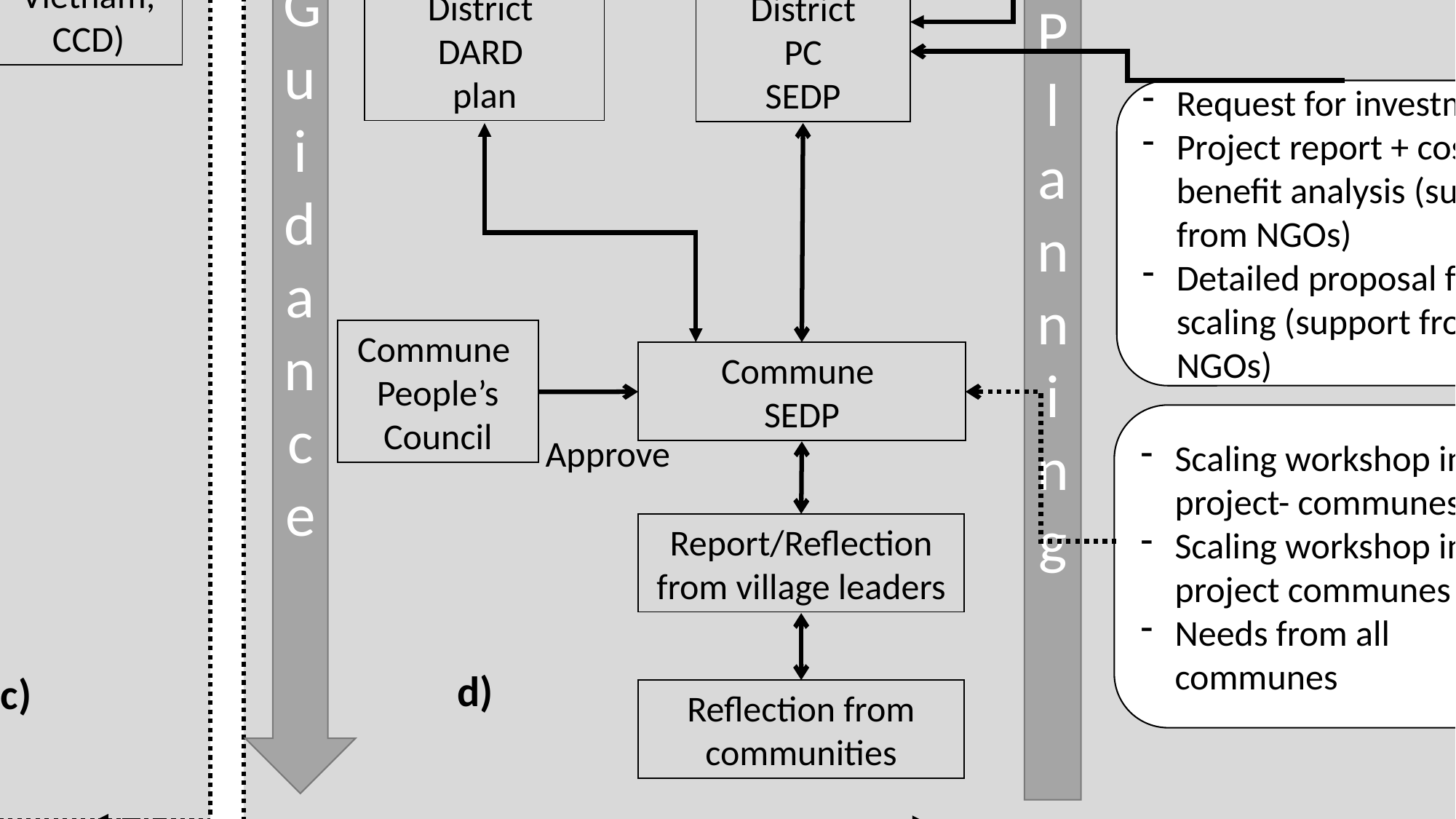

Urbanization
Climate change, risks of natural disasters
Economic growth
Digitalization

Environmental problems
Socio-technilca landscapte
(exogenous context)

g)

Global framework for climate services
The Paris Agreement

MONRE: Miniistry of Natural Resources and Environement
MARD: Ministry of Agriculture and Rural Development
NGO: Non-government Organization
MPI: Ministry of Planning and Investment
MOF: Minitry of Finance
DPI:  Department of Planning and Investment
DOF: Department of Finance
PPC: Provincial People’s Committee
ACS: Agro-Climate Services
SEDP: Socio-Economic Development Plan
PC: People’s Committee
ARD: Agriculture and Rural Development
CCD: The Centre of Community Development
CARE: Cooperative for Assistance and Relief Everywhere
National Adaptation Plan
Nationally Determined Contributions
National framework for climate services
National workshop co-host by MONRE/MARD and NGOs (share experiences from different provinces; discuss supporting policies)
Propose (support from NGOs to develop detailed proposal)
Support from National Ministries (e.g. MONRE, MARD, MPI, MOF)
New national government policies

National fundind (e.g. state budget)

f)
Decision-making
Agenda settings
Problem Recoginition

PPC has a plan for scaling investment
(i.e. one section in SEDP planning guidance)
Dien Bien PPC applies for
funding  for the investment
Defending SEDP plan in
Provincial People’s Council meeting
PPC supports for scaling investment
PPC reports and acknowledges needs for ACS investment
Increasing structuration of activities in local practices
e)
Socio-technical regime

District PC monthly
(oral) briefings

Planning
Provincial DARD monthly
(oral) briefings
Provincial DARD written report includes ACS projects
District PC written report includes ACS projects
Provincial Women’s Union briefings, reports
Guidance
NGO projects written reports (CARE in Vietnam, CCD)
Provincial DARD
plan
Plan drafted by DPI and checked by DoF
District
People’s Council
Approve
District
DARD
plan
District
PC
SEDP
Commune PC monthly (oral) briefings
District DARD monthly (oral) briefings
District Women’s Union briefings, reports
District DivisionARD written report includes ACS projects

Request for investment
Project report + cost-benefit analysis (support from NGOs)
Detailed proposal for scaling (support from NGOs)
Supporting steps
Compulsary steps
Commune SEDP written report includes ACS projects
Guidance and planning (compulsory)
Commune
People’s Council
Commune
SEDP
Commune Women’s Union briefings, reports
Landscape pressure

Scaling workshop in project- communes
Scaling workshop in non-project communes
Needs from all communes
Approve
Current system with expected window of opportunies for innovation

Report/Reflection from village leaders
Report/Reflection from village leaders
Effort by small network of actors  to initially link innovations into existing sytem

d)
b)
c)
Reflection from communities
Reflection from communities
Niche-innovations
Competitive innovations (e.g. privertized services, new government innovations from upper level, etc.)
ACS innovations
(e.g. down-scaled forecasts, translate forecasts to agro-advice, delivery)
a)
Time
Reporting